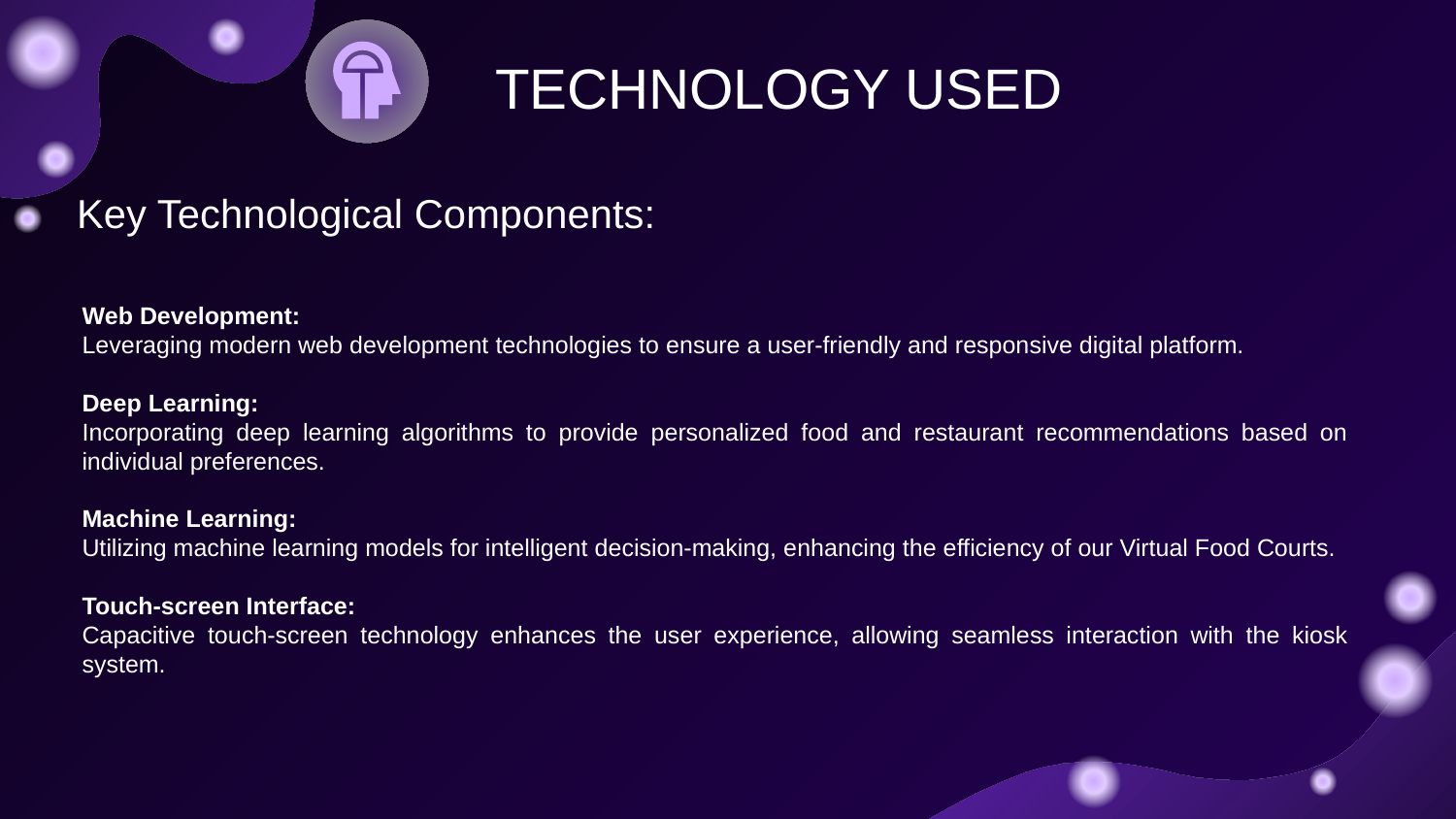

# TECHNOLOGY USED

Key Technological Components:

Web Development:
Leveraging modern web development technologies to ensure a user-friendly and responsive digital platform.

Deep Learning:
Incorporating deep learning algorithms to provide personalized food and restaurant recommendations based on individual preferences.

Machine Learning:
Utilizing machine learning models for intelligent decision-making, enhancing the efficiency of our Virtual Food Courts.

Touch-screen Interface:
Capacitive touch-screen technology enhances the user experience, allowing seamless interaction with the kiosk system.